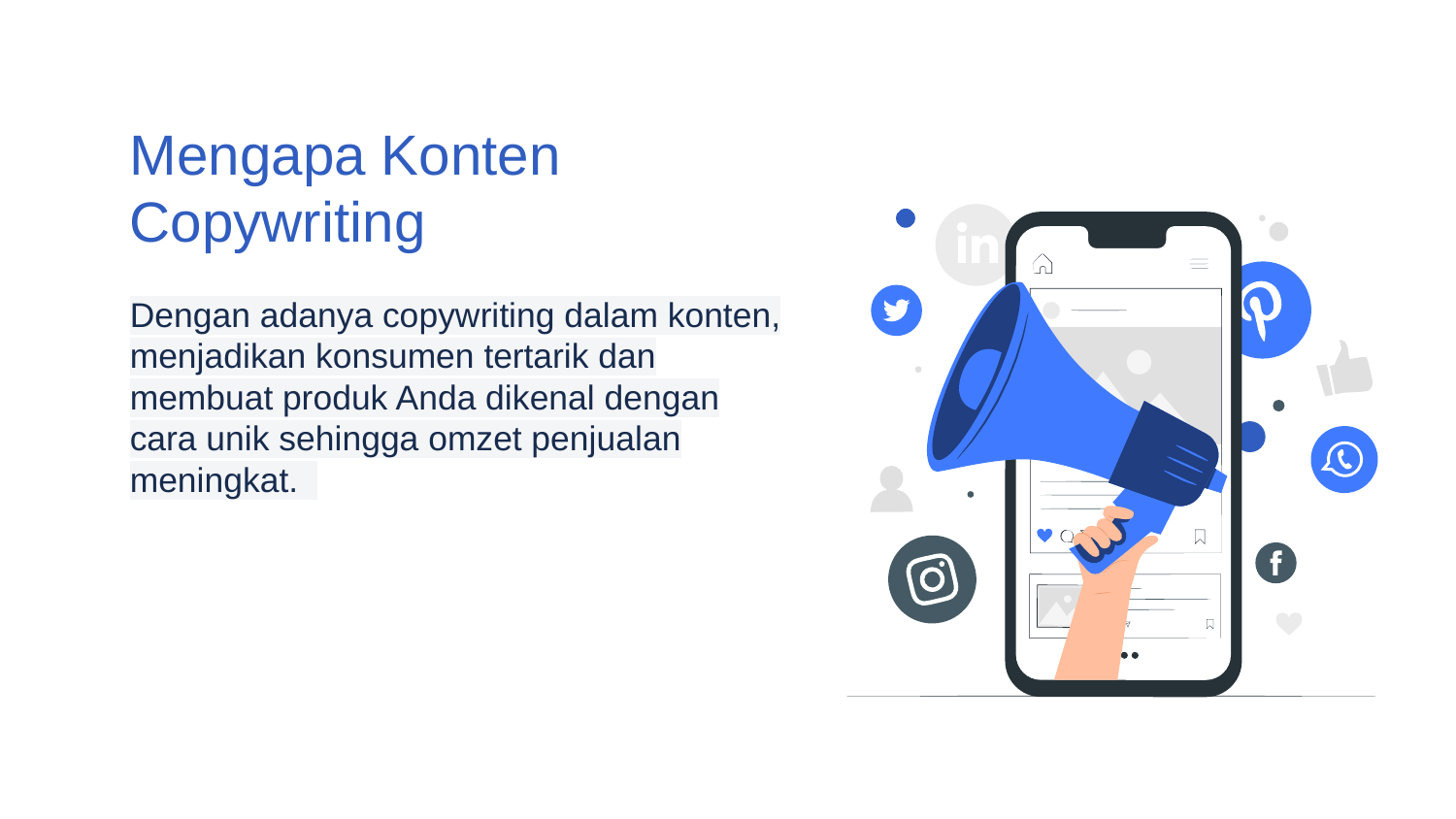

# Mengapa Konten Copywriting

Dengan adanya copywriting dalam konten, menjadikan konsumen tertarik dan membuat produk Anda dikenal dengan cara unik sehingga omzet penjualan meningkat.